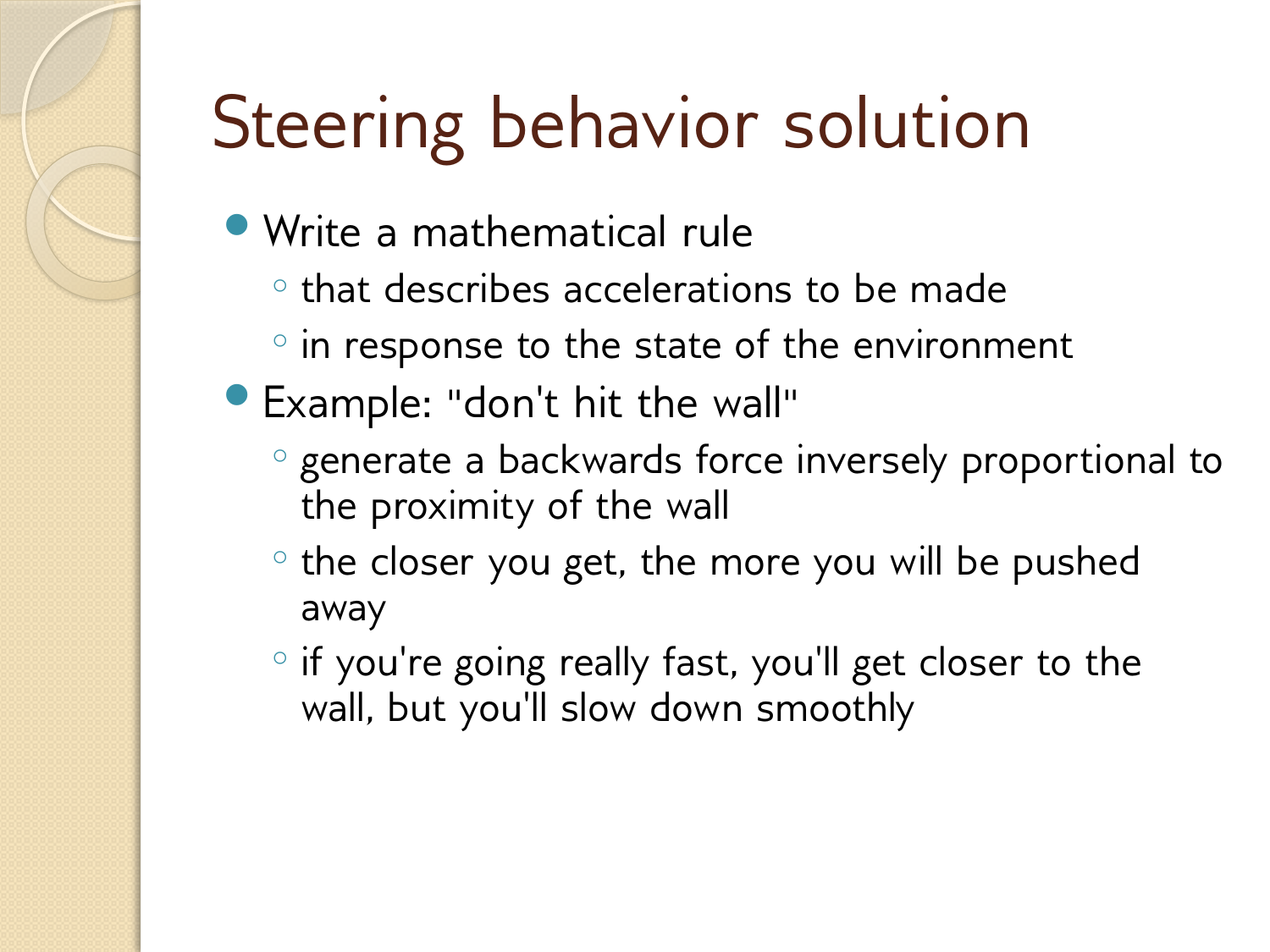

# Steering behavior solution
Write a mathematical rule
that describes accelerations to be made
in response to the state of the environment
Example: "don't hit the wall"
generate a backwards force inversely proportional to the proximity of the wall
the closer you get, the more you will be pushed away
if you're going really fast, you'll get closer to the wall, but you'll slow down smoothly